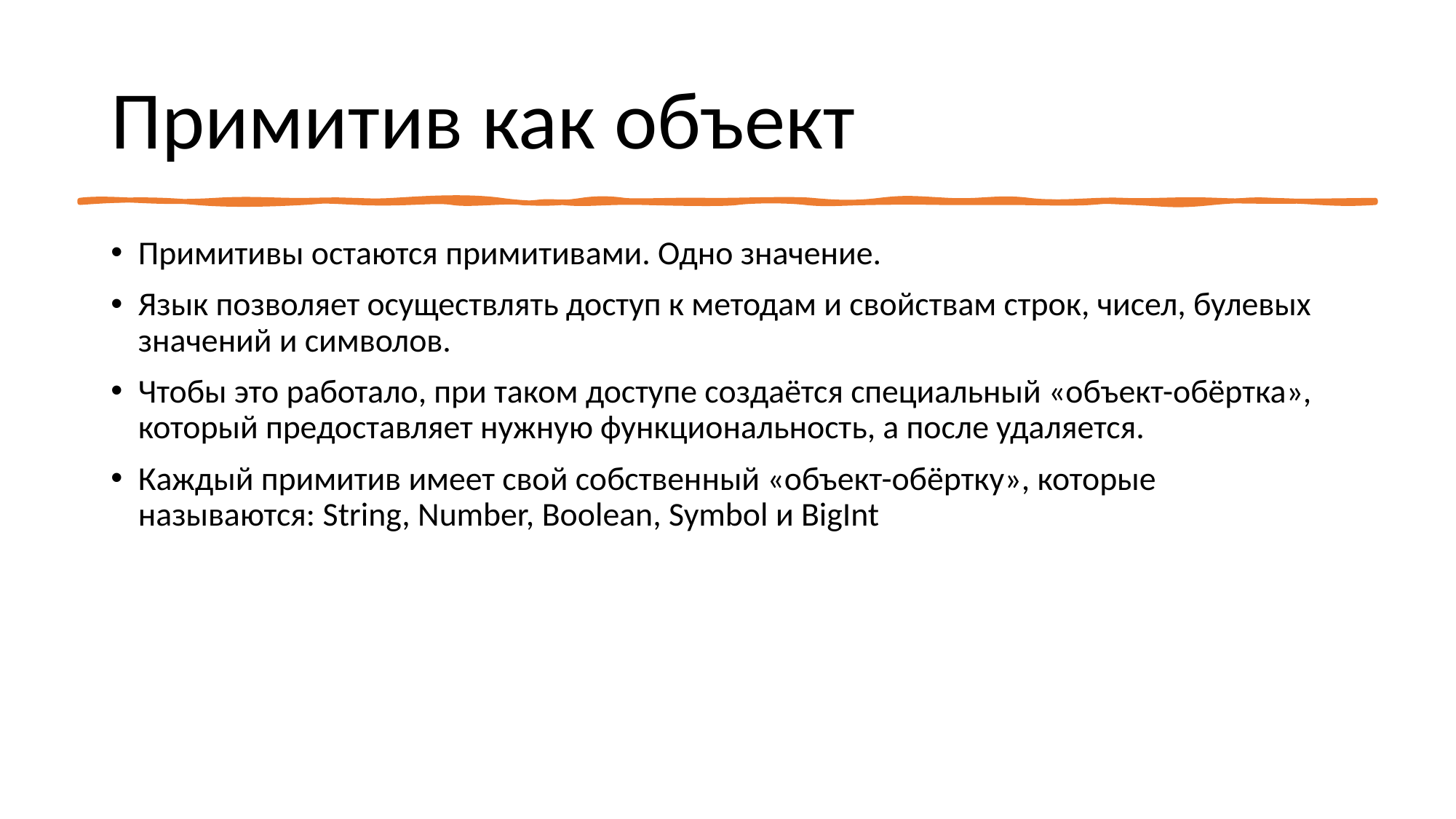

# Примитив как объект

Примитивы остаются примитивами. Одно значение.
Язык позволяет осуществлять доступ к методам и свойствам строк, чисел, булевых значений и символов.
Чтобы это работало, при таком доступе создаётся специальный «объект-обёртка», который предоставляет нужную функциональность, а после удаляется.
Каждый примитив имеет свой собственный «объект-обёртку», которые называются: String, Number, Boolean, Symbol и BigInt